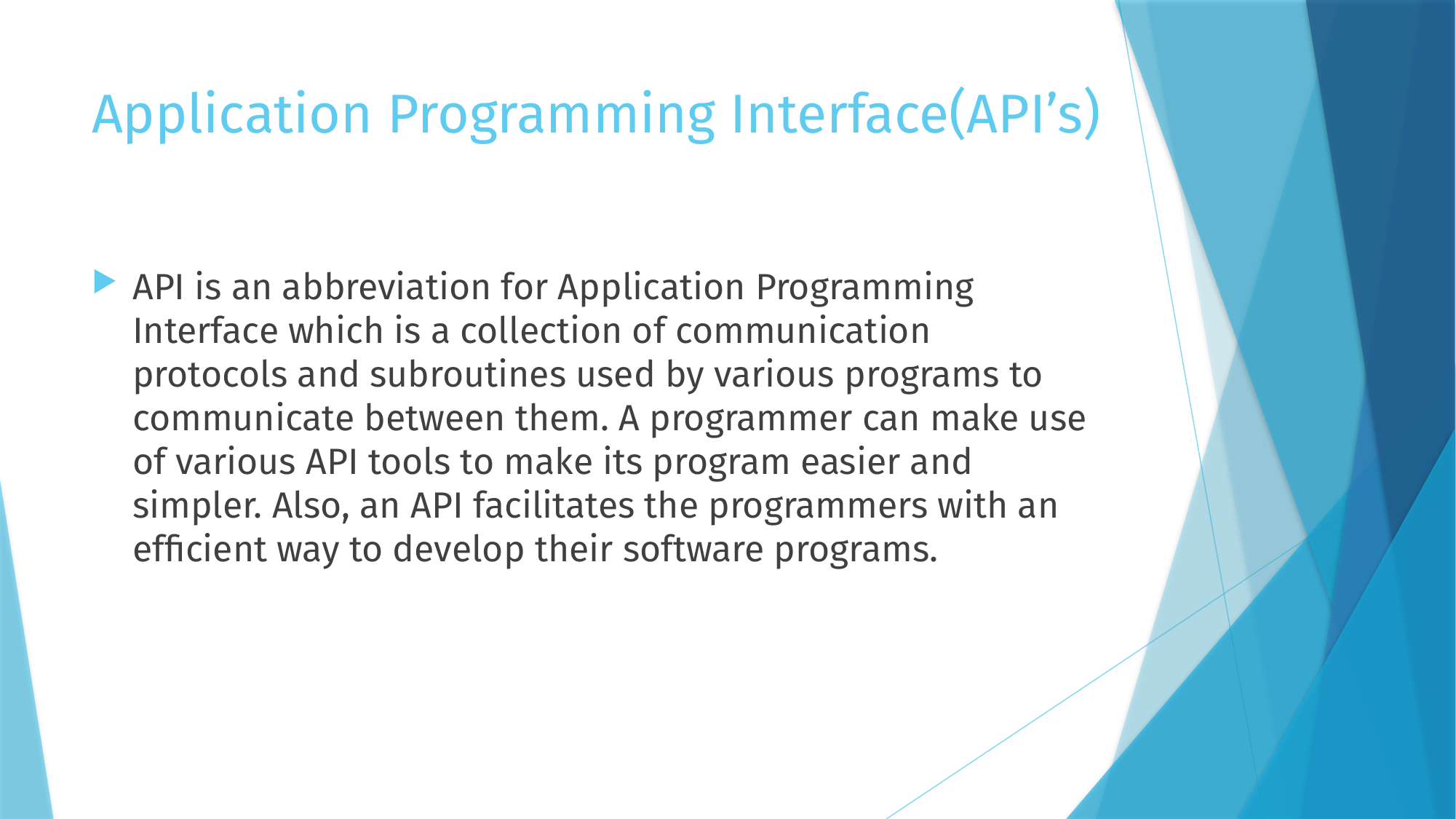

# Application Programming Interface(API’s)
API is an abbreviation for Application Programming Interface which is a collection of communication protocols and subroutines used by various programs to communicate between them. A programmer can make use of various API tools to make its program easier and simpler. Also, an API facilitates the programmers with an efficient way to develop their software programs.